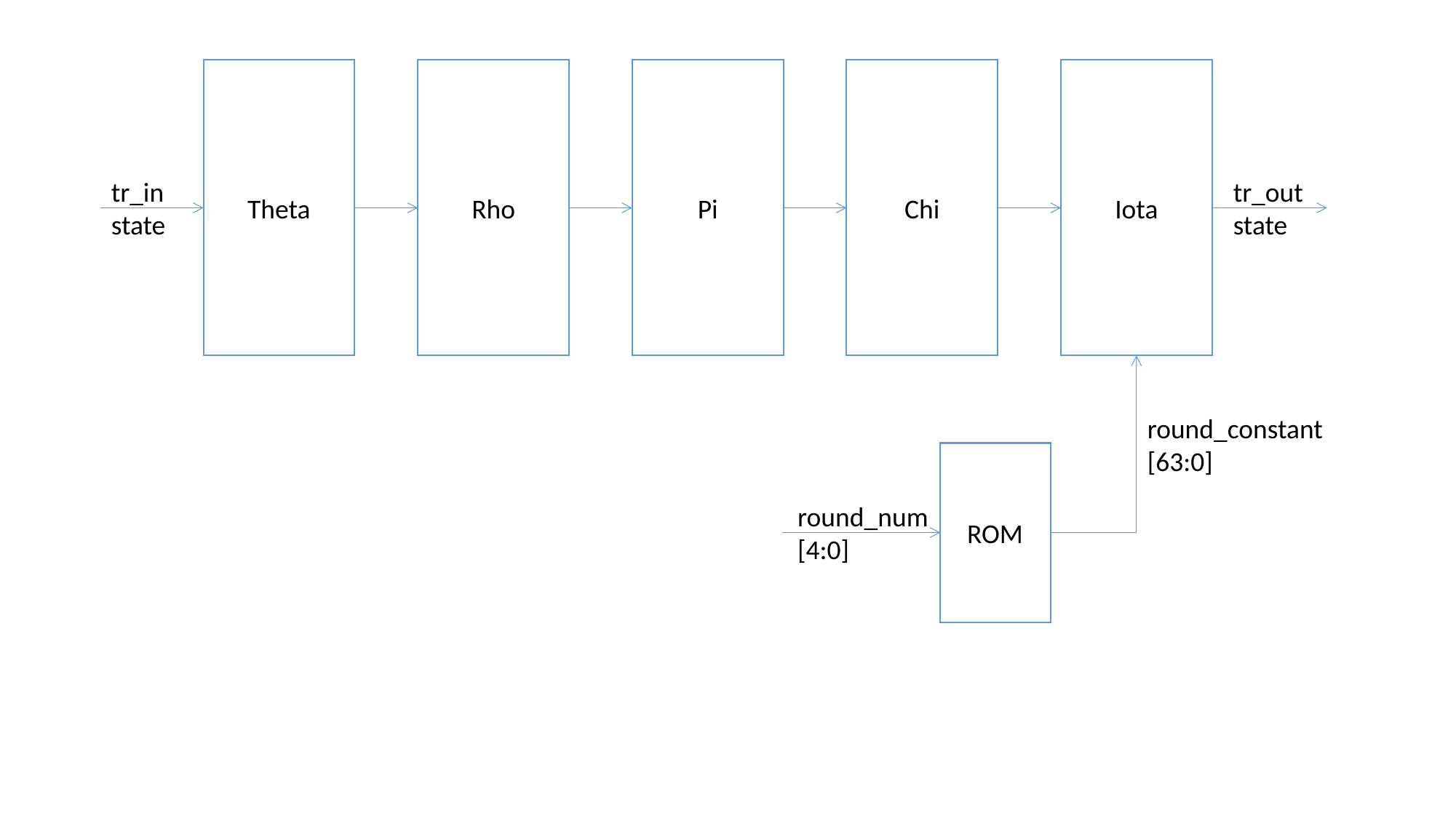

Theta
Rho
Pi
Chi
Iota
tr_in
state
tr_out
state
round_constant
[63:0]
ROM
round_num
[4:0]